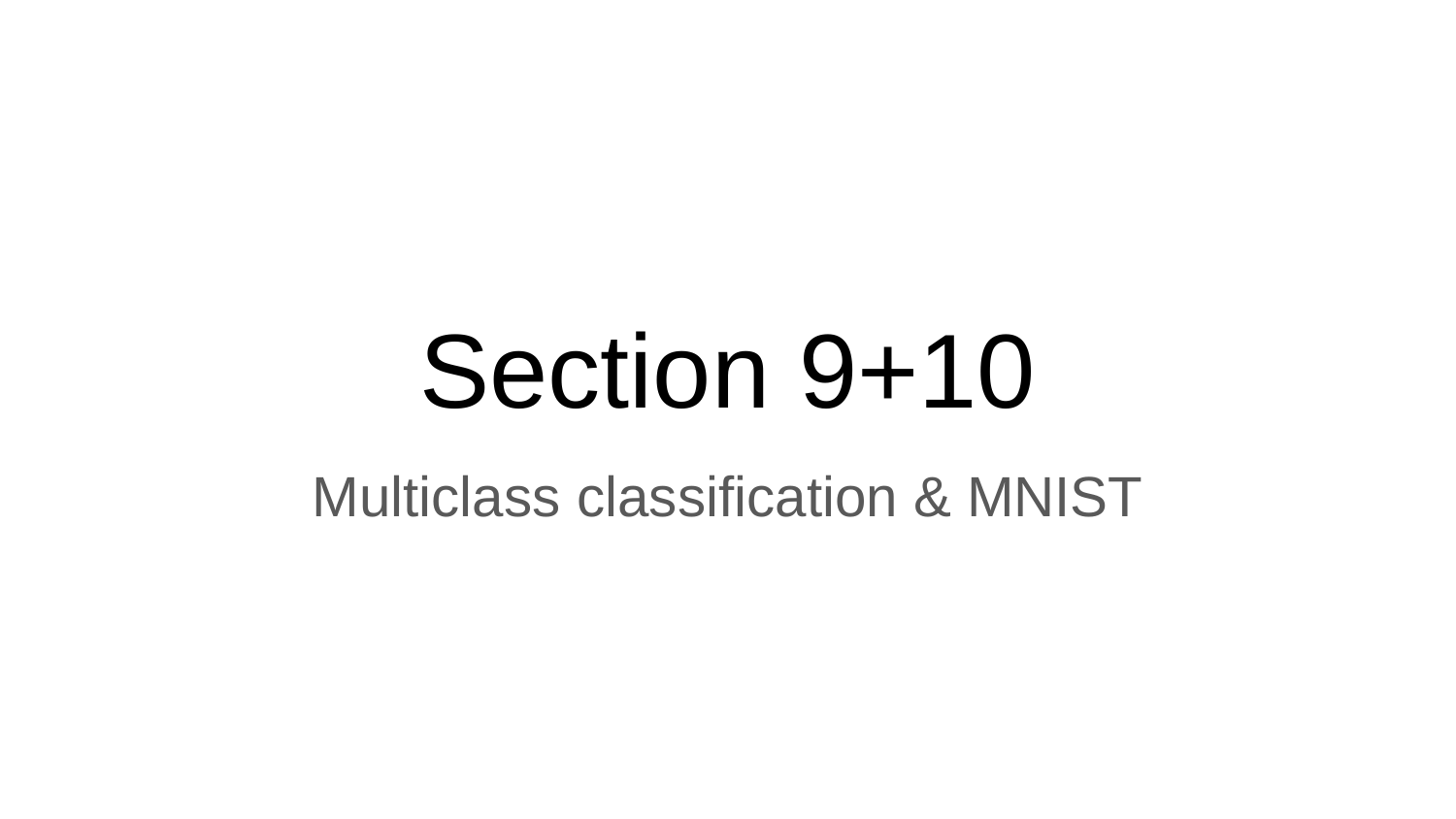

# Section 9+10
Multiclass classification & MNIST